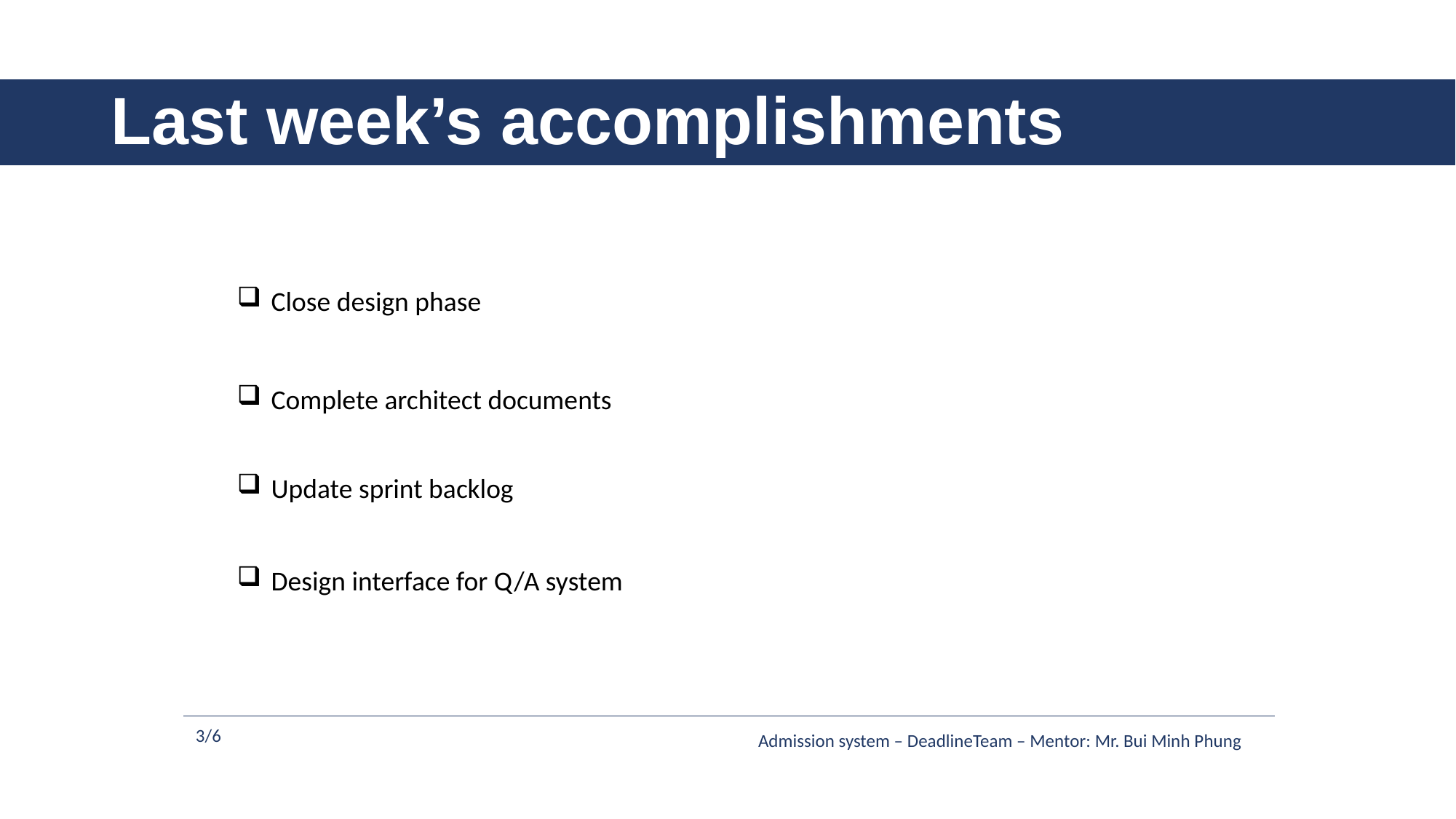

# Last week’s accomplishments

Close design phase
Complete architect documents
Update sprint backlog
Design interface for Q/A system
3/6
Admission system – DeadlineTeam – Mentor: Mr. Bui Minh Phung